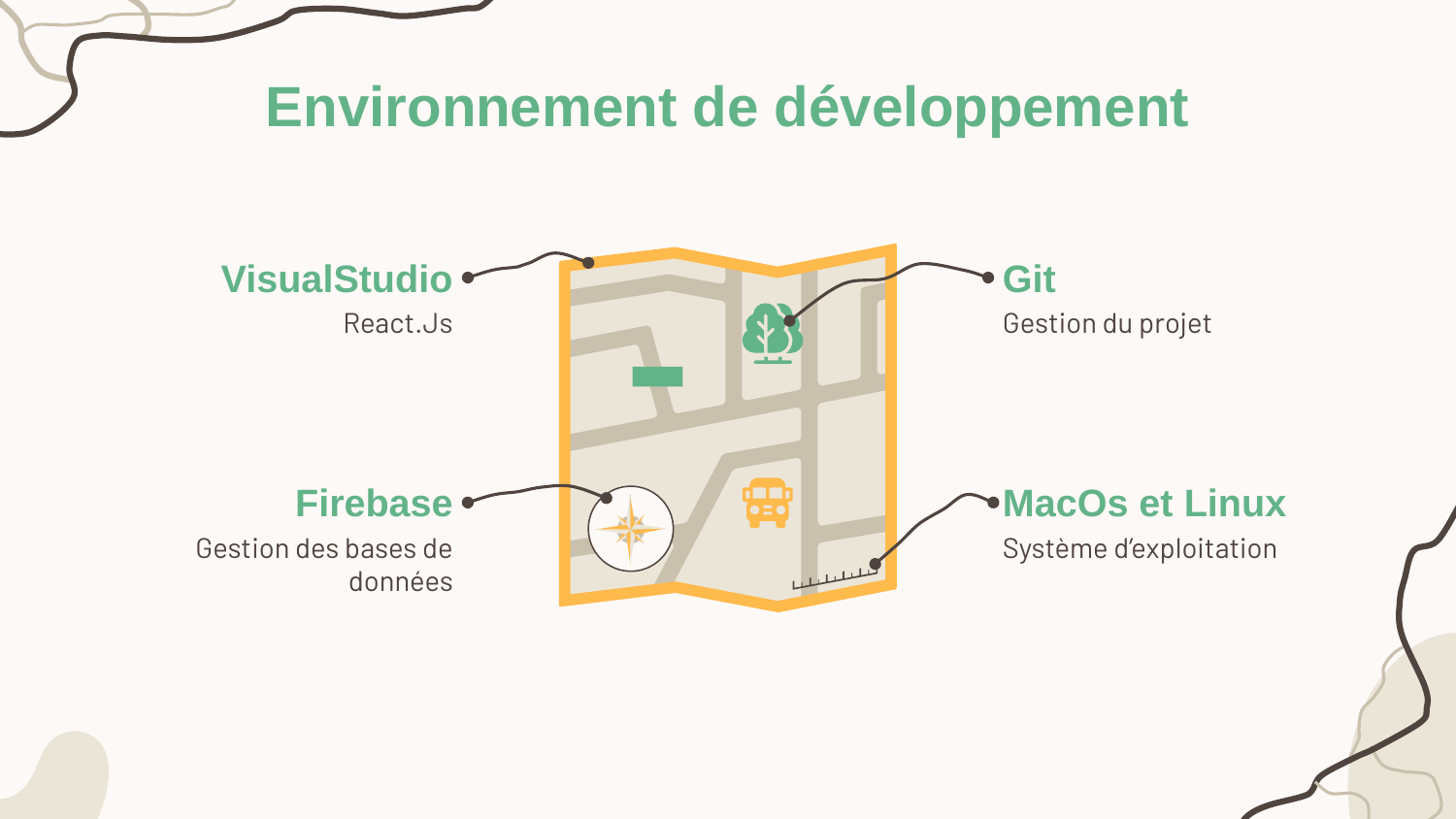

# Environnement de développement
VisualStudio
Git

React.Js
Gestion du projet

Firebase
MacOs et Linux

Gestion des bases de données
Système d’exploitation